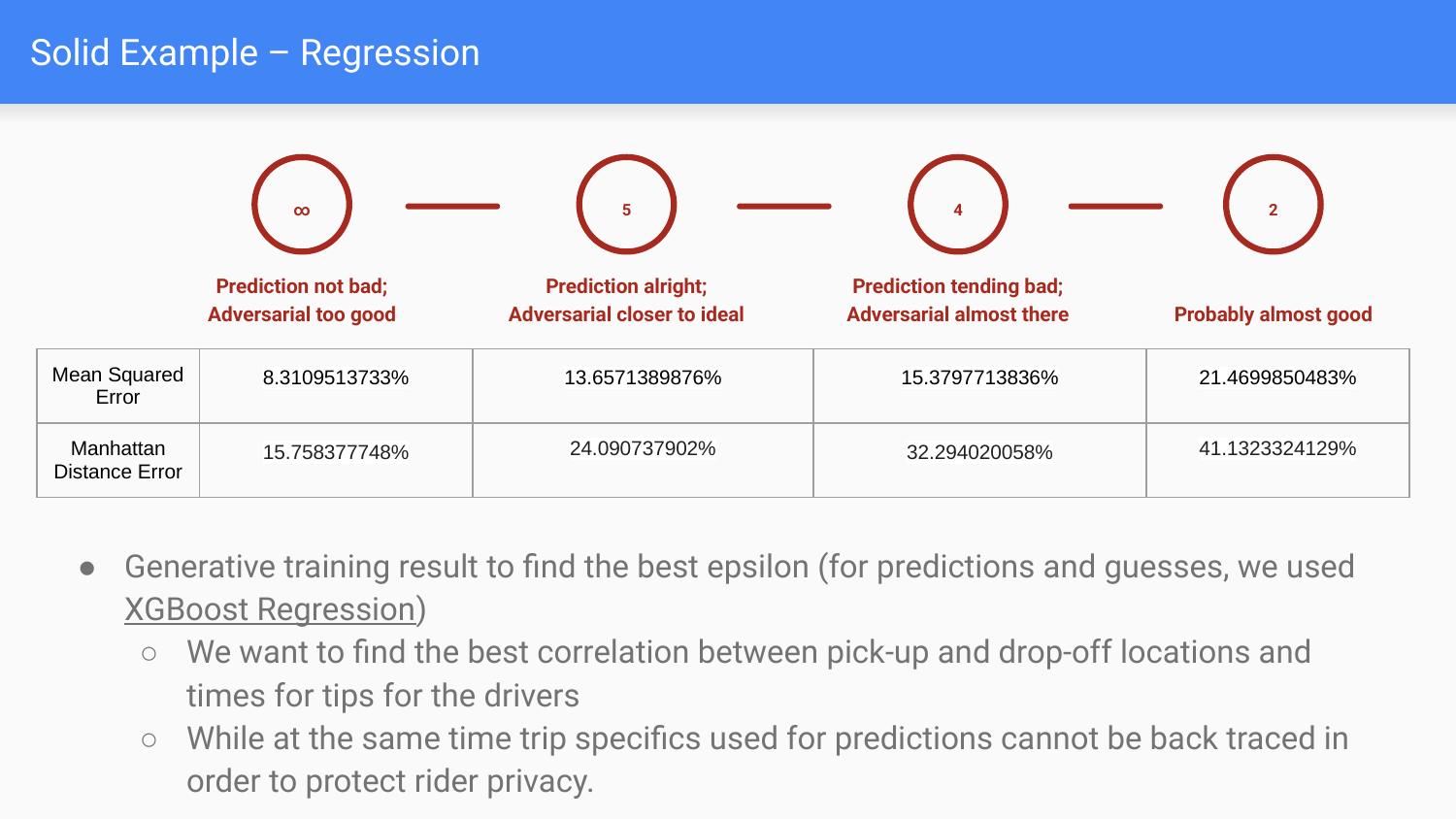

# Solid Example – Regression

∞
Prediction not bad;
Adversarial too good

5
Prediction alright;
Adversarial closer to ideal

4
Prediction tending bad;
Adversarial almost there

2
Probably almost good

| Mean Squared Error | 8.3109513733% | 13.6571389876% | 15.3797713836% | 21.4699850483% |
| --- | --- | --- | --- | --- |
| Manhattan Distance Error | 15.758377748% | 24.090737902% | 32.294020058% | 41.1323324129% |
Generative training result to find the best epsilon (for predictions and guesses, we used XGBoost Regression)
We want to find the best correlation between pick-up and drop-off locations and times for tips for the drivers
While at the same time trip specifics used for predictions cannot be back traced in order to protect rider privacy.